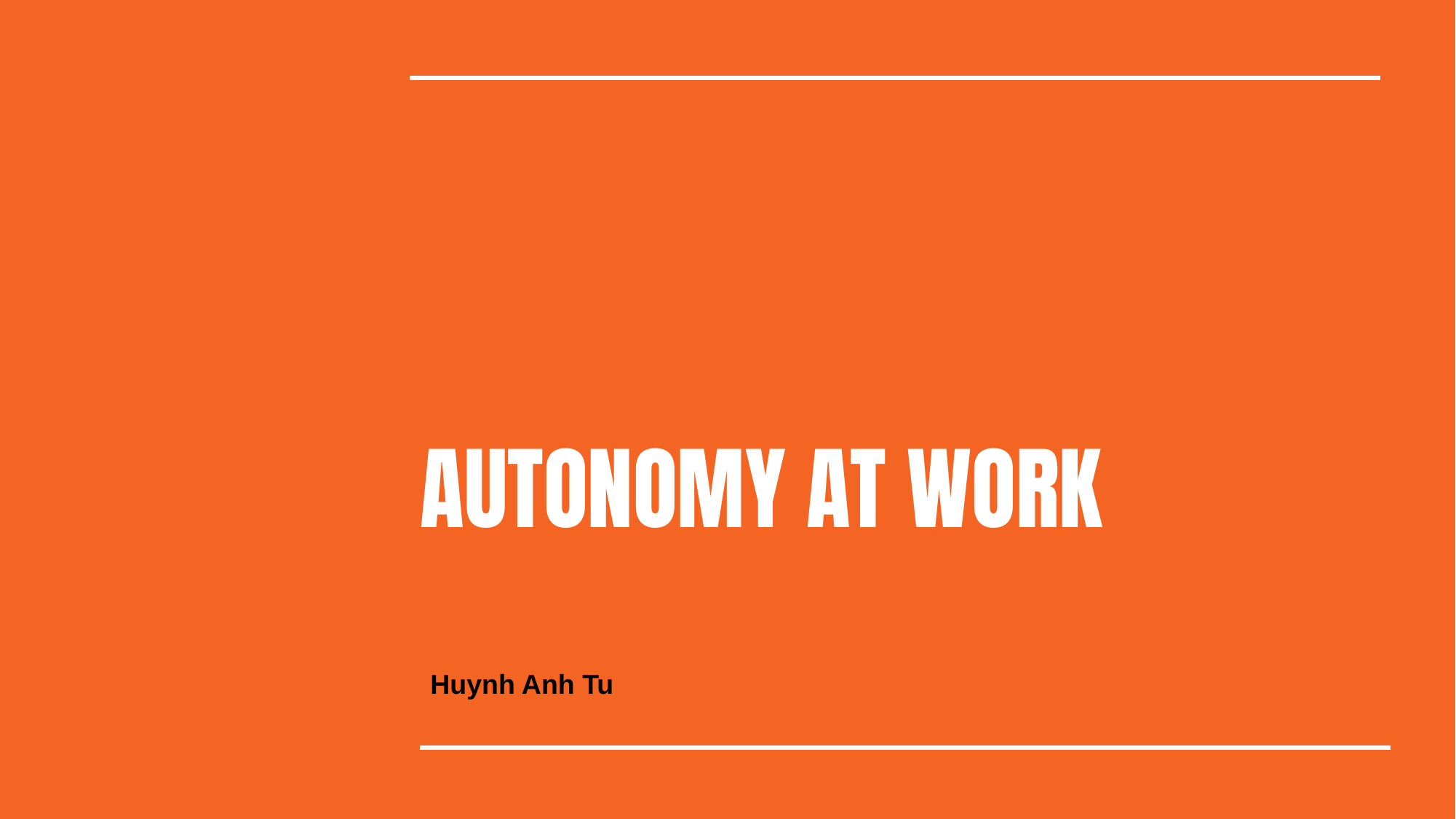

# AUTONOMY AT WORK
Huynh Anh Tu